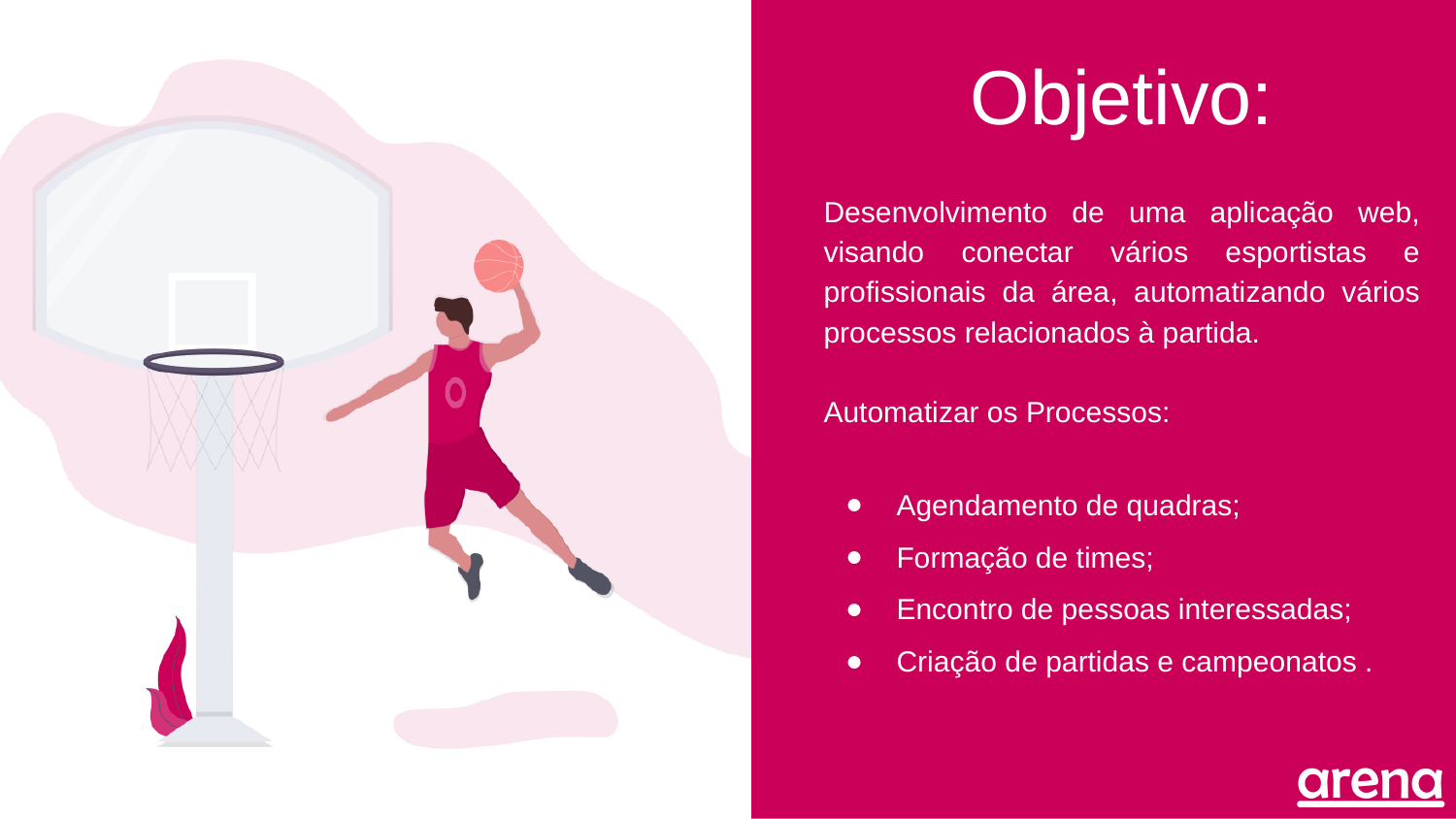

# Objetivo:
Desenvolvimento de uma aplicação web, visando conectar vários esportistas e profissionais da área, automatizando vários processos relacionados à partida.

Automatizar os Processos:

Agendamento de quadras;
Formação de times;
Encontro de pessoas interessadas;
Criação de partidas e campeonatos .